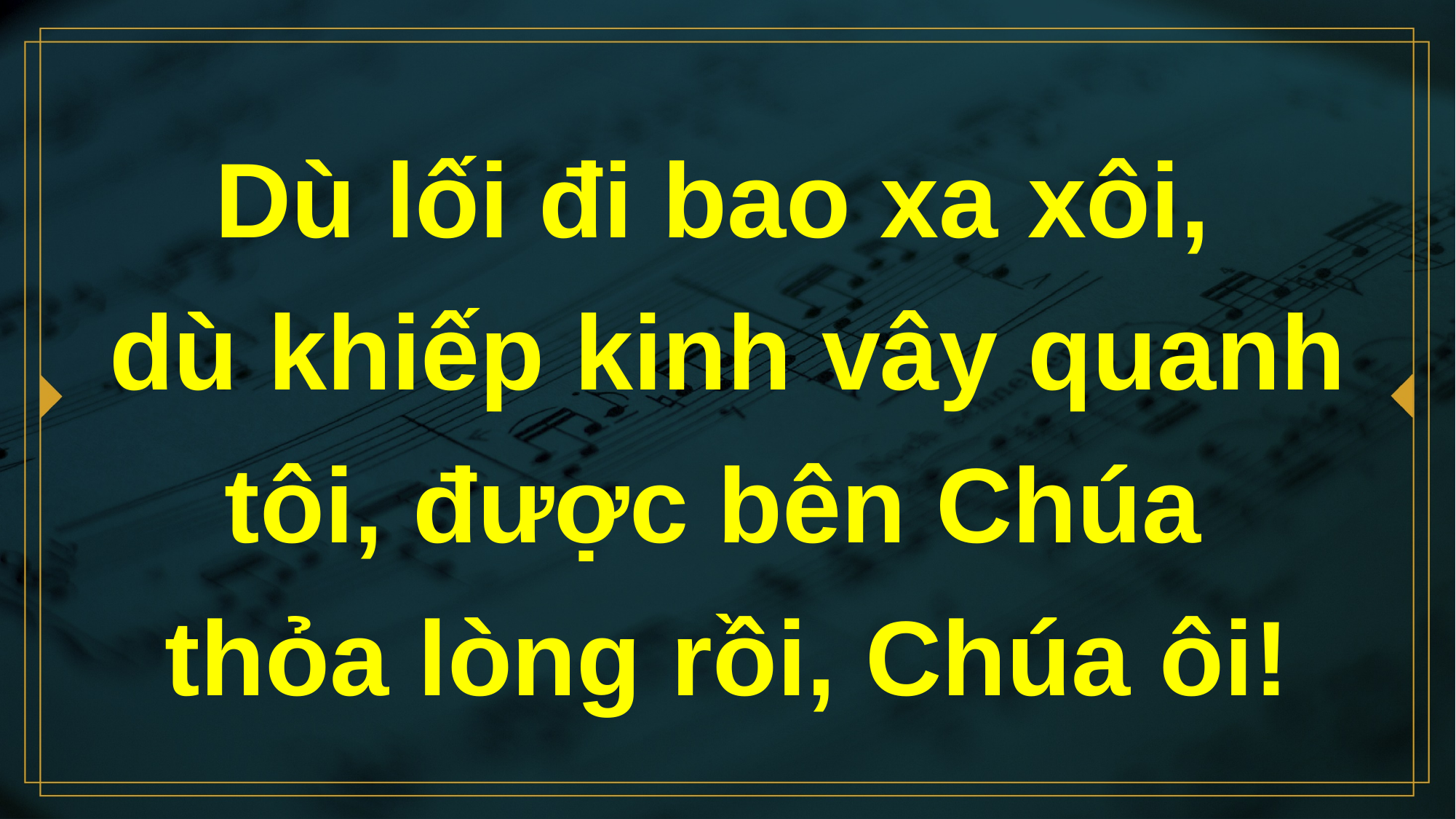

# Dù lối đi bao xa xôi, dù khiếp kinh vây quanh tôi, được bên Chúa thỏa lòng rồi, Chúa ôi!